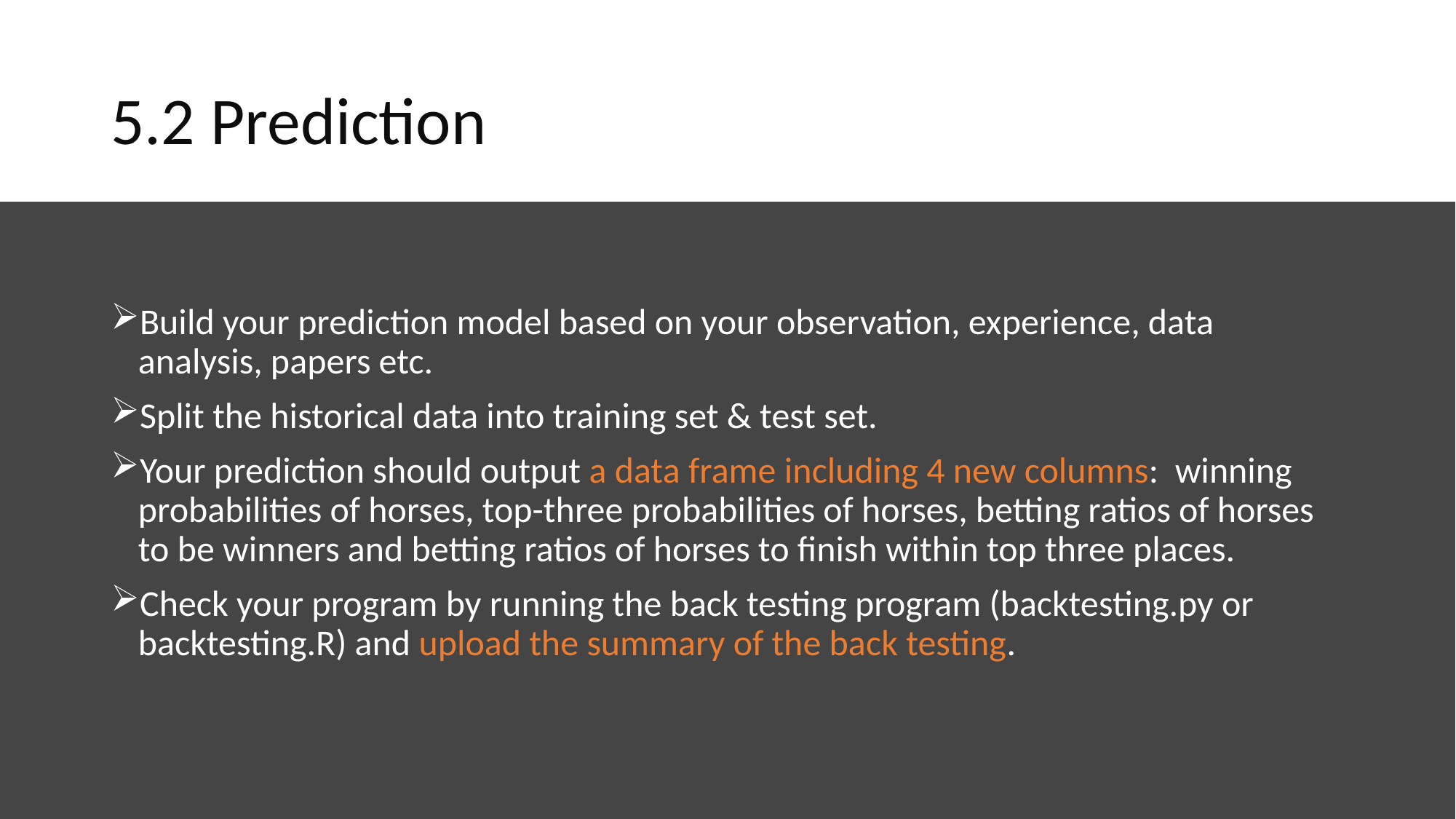

# 5.2 Prediction

Build your prediction model based on your observation, experience, data analysis, papers etc.
Split the historical data into training set & test set.
Your prediction should output a data frame including 4 new columns:  winning probabilities of horses, top-three probabilities of horses, betting ratios of horses to be winners and betting ratios of horses to finish within top three places.
Check your program by running the back testing program (backtesting.py or backtesting.R) and upload the summary of the back testing.